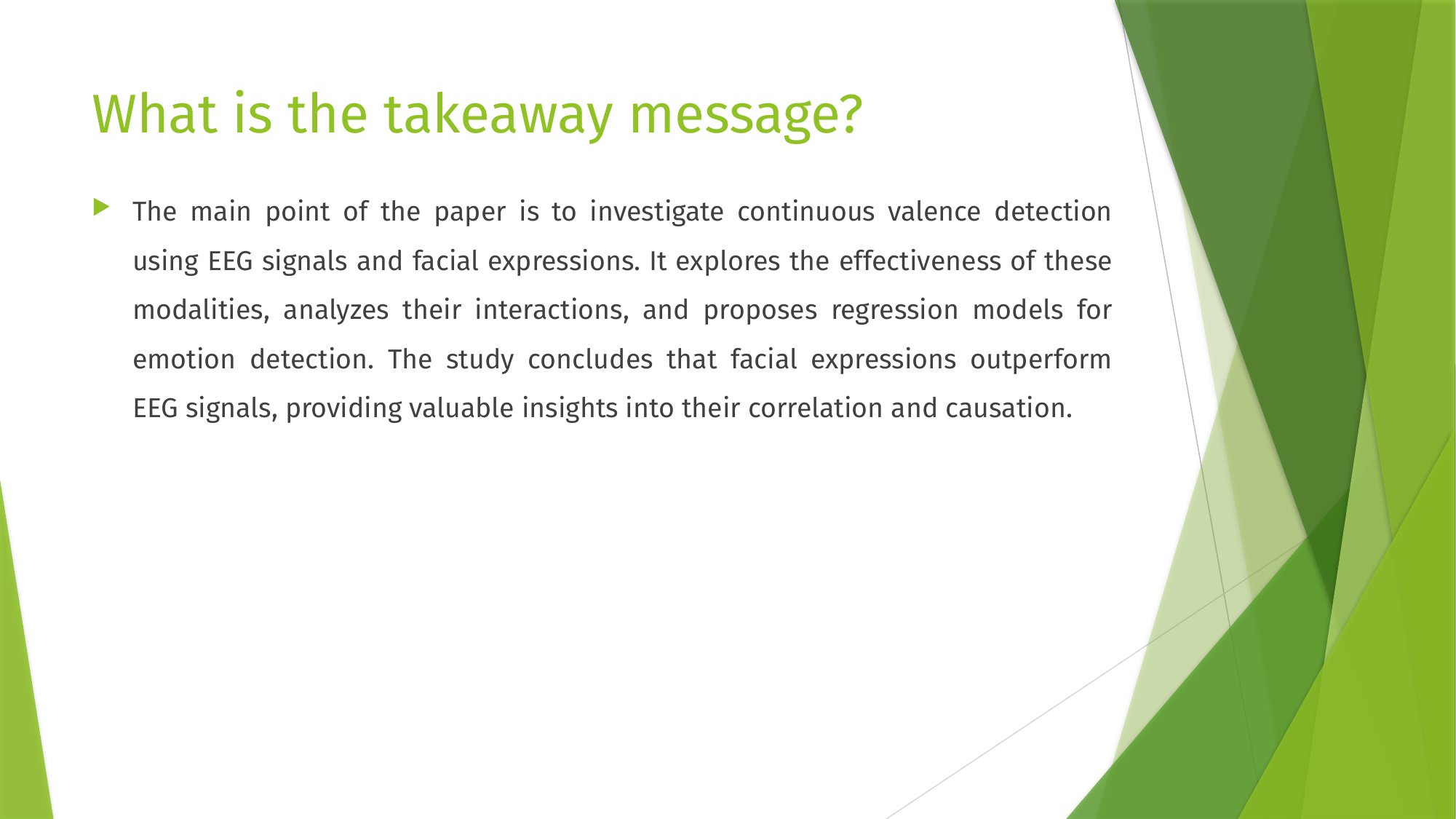

# What is the takeaway message?
The main point of the paper is to investigate continuous valence detection using EEG signals and facial expressions. It explores the effectiveness of these modalities, analyzes their interactions, and proposes regression models for emotion detection. The study concludes that facial expressions outperform EEG signals, providing valuable insights into their correlation and causation.